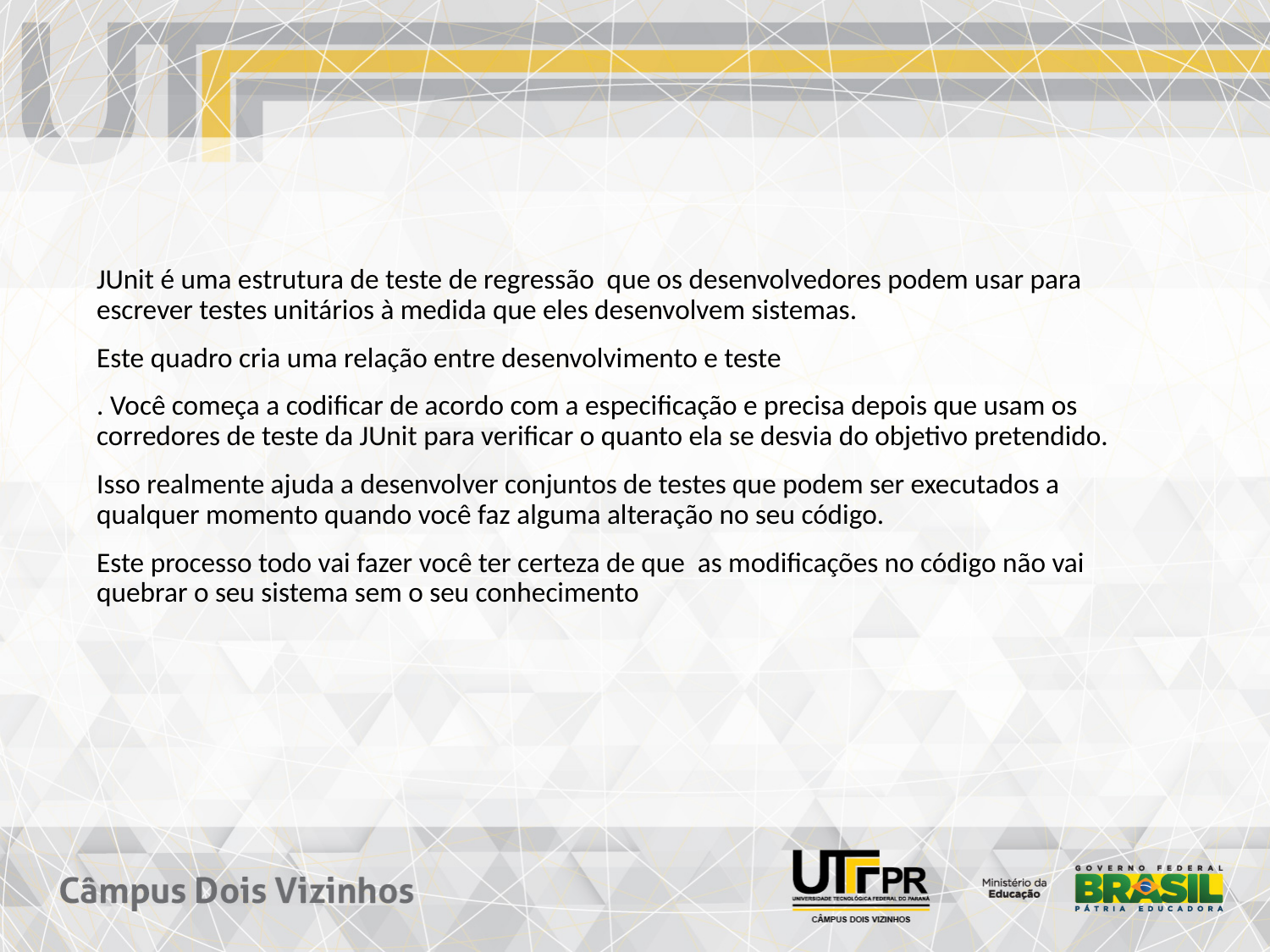

#
JUnit é uma estrutura de teste de regressão  que os desenvolvedores podem usar para escrever testes unitários à medida que eles desenvolvem sistemas.
Este quadro cria uma relação entre desenvolvimento e teste
. Você começa a codificar de acordo com a especificação e precisa depois que usam os corredores de teste da JUnit para verificar o quanto ela se desvia do objetivo pretendido.
Isso realmente ajuda a desenvolver conjuntos de testes que podem ser executados a qualquer momento quando você faz alguma alteração no seu código.
Este processo todo vai fazer você ter certeza de que  as modificações no código não vai quebrar o seu sistema sem o seu conhecimento